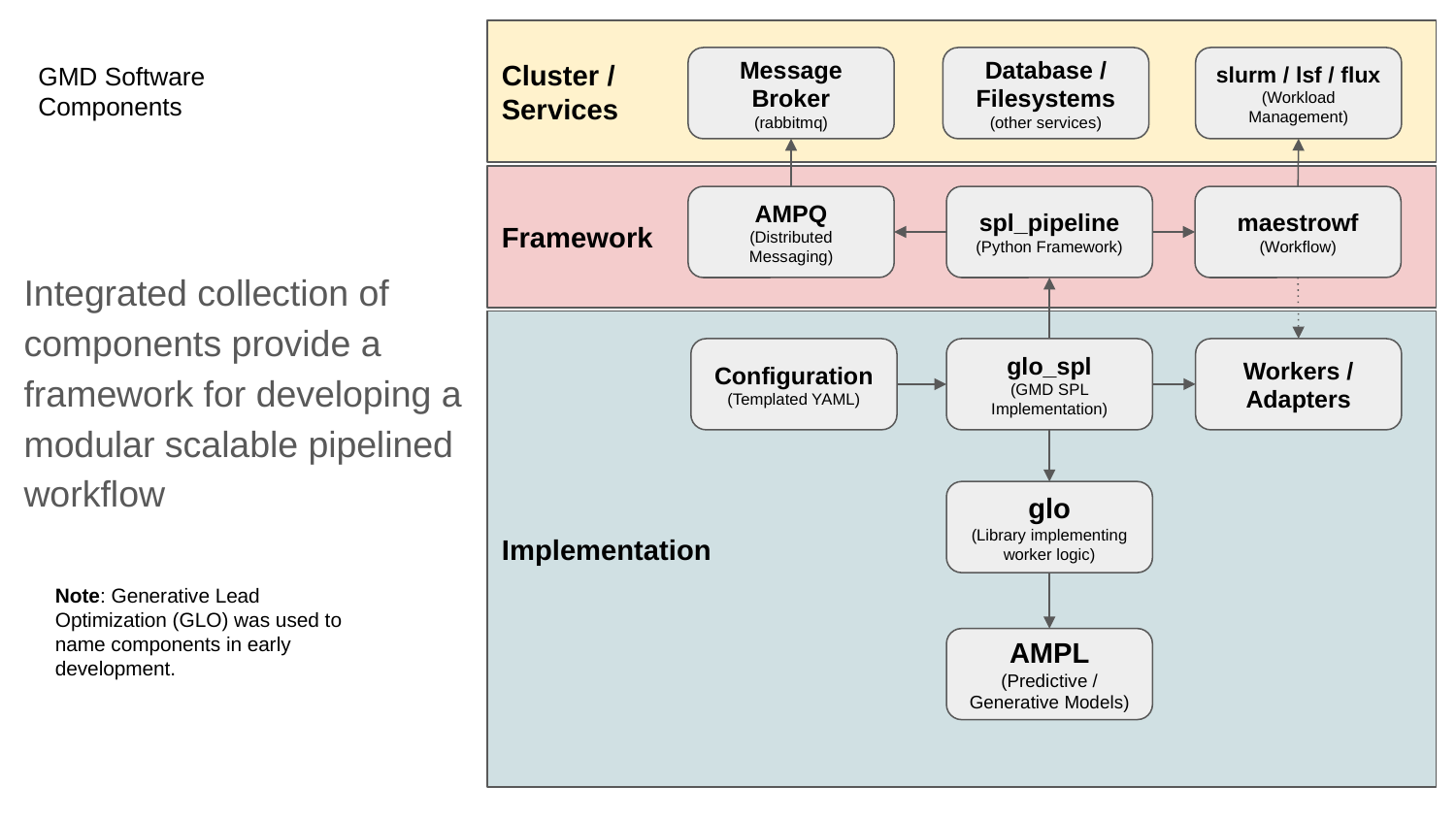

Cluster /
Services
# GMD Software
Components
Message Broker
(rabbitmq)
Database / Filesystems
(other services)
slurm / lsf / flux
(Workload Management)
Framework
AMPQ
(Distributed Messaging)
spl_pipeline
(Python Framework)
maestrowf
(Workflow)
Integrated collection of components provide a framework for developing a modular scalable pipelined workflow
Implementation
Configuration
(Templated YAML)
glo_spl
(GMD SPL Implementation)
Workers / Adapters
glo
(Library implementing worker logic)
Note: Generative Lead Optimization (GLO) was used to name components in early development.
AMPL
(Predictive / Generative Models)